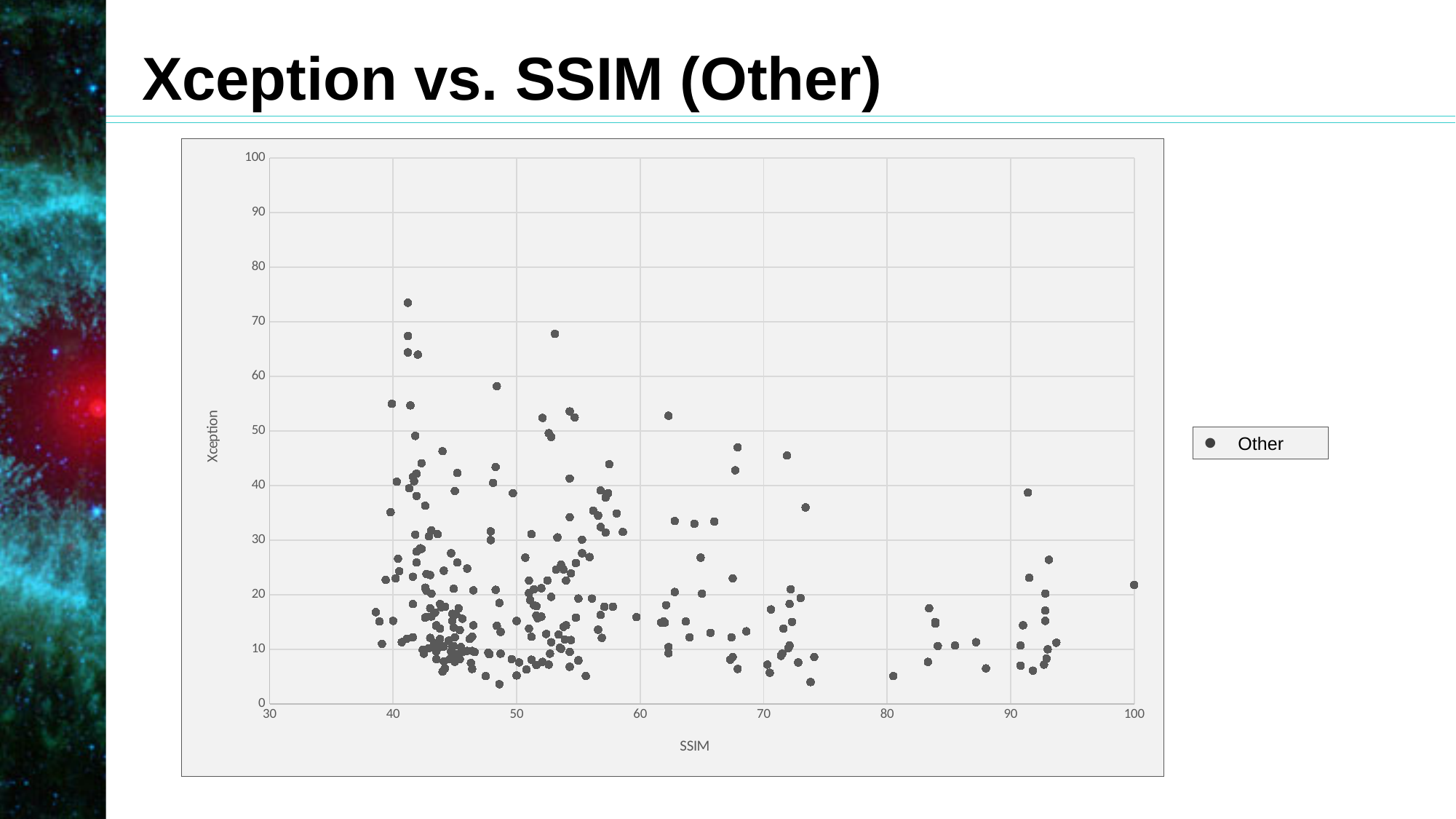

Xception vs. SSIM (Other)

### Chart

| Category |  |
|---|---|
Other